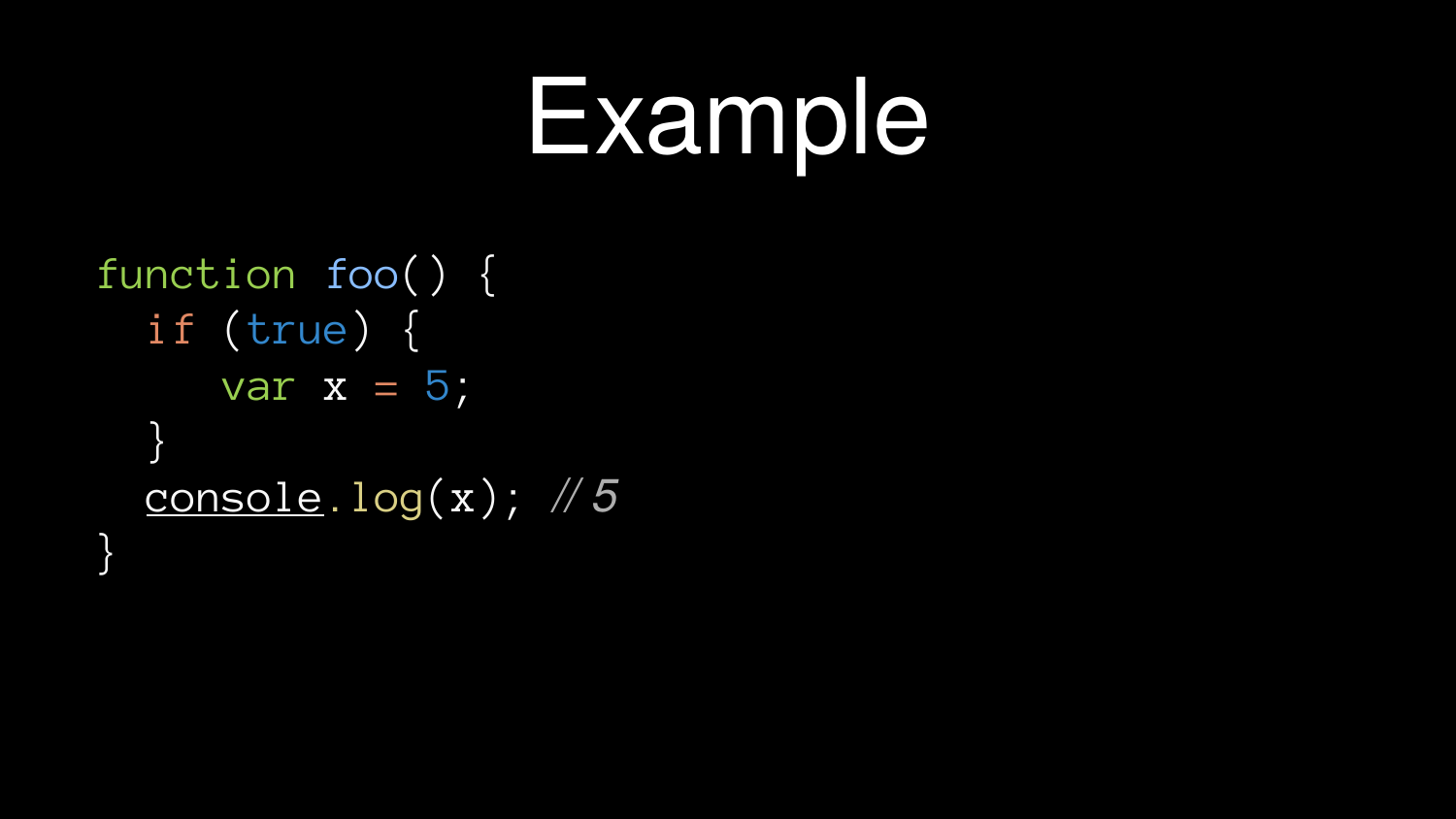

# Example
function foo() {
  if (true) {
     var x = 5;
  }
  console.log(x); // 5
}